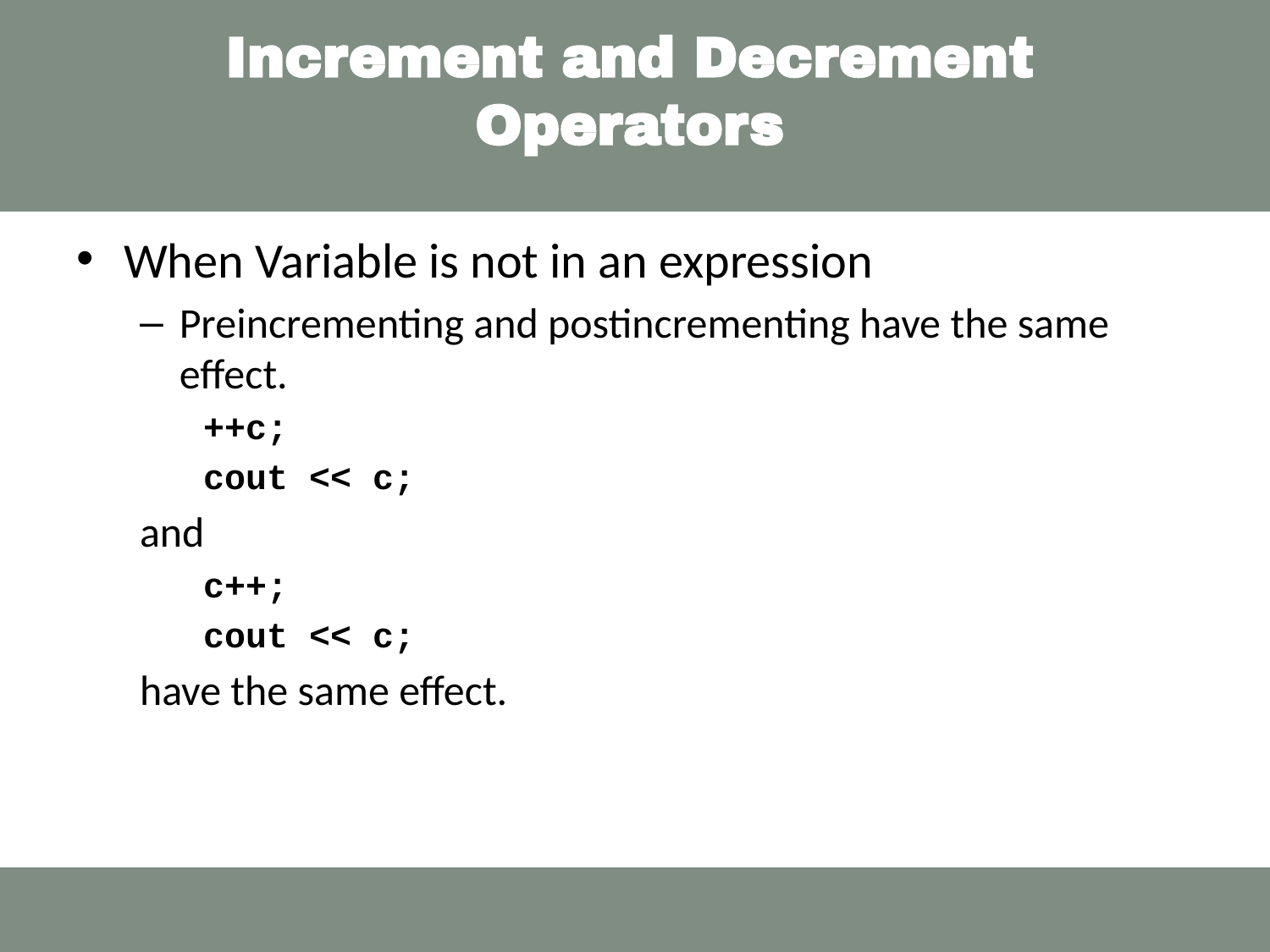

# Increment and Decrement Operators
When Variable is not in an expression
Preincrementing and postincrementing have the same effect.
++c;
cout << c;
and
c++;
cout << c;
have the same effect.